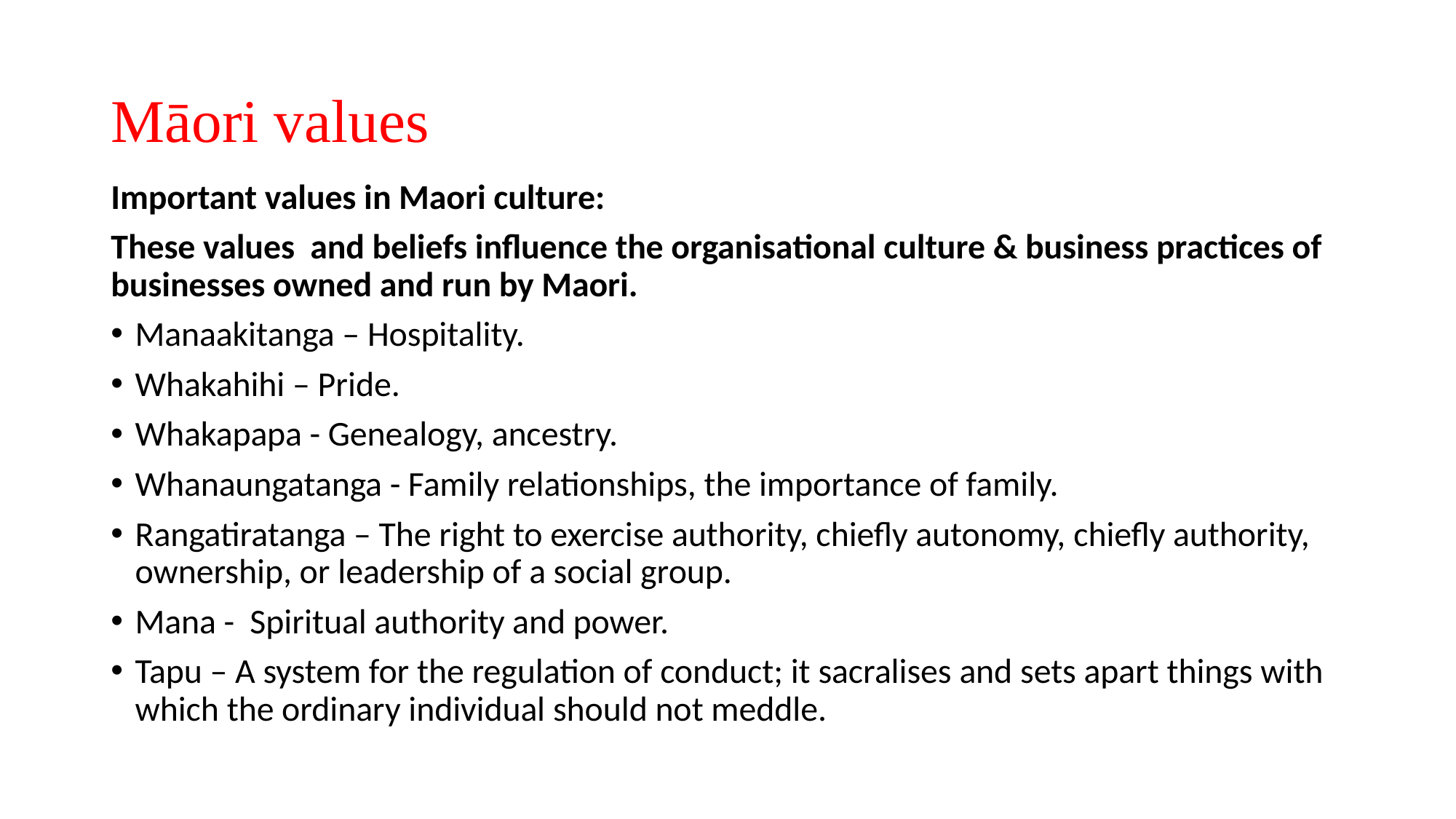

# Māori values
Important values in Maori culture:
These values  and beliefs influence the organisational culture & business practices of businesses owned and run by Maori.
Manaakitanga – Hospitality.
Whakahihi – Pride.
Whakapapa - Genealogy, ancestry.
Whanaungatanga - Family relationships, the importance of family.
Rangatiratanga – The right to exercise authority, chiefly autonomy, chiefly authority, ownership, or leadership of a social group.
Mana -  Spiritual authority and power.
Tapu – A system for the regulation of conduct; it sacralises and sets apart things with which the ordinary individual should not meddle.